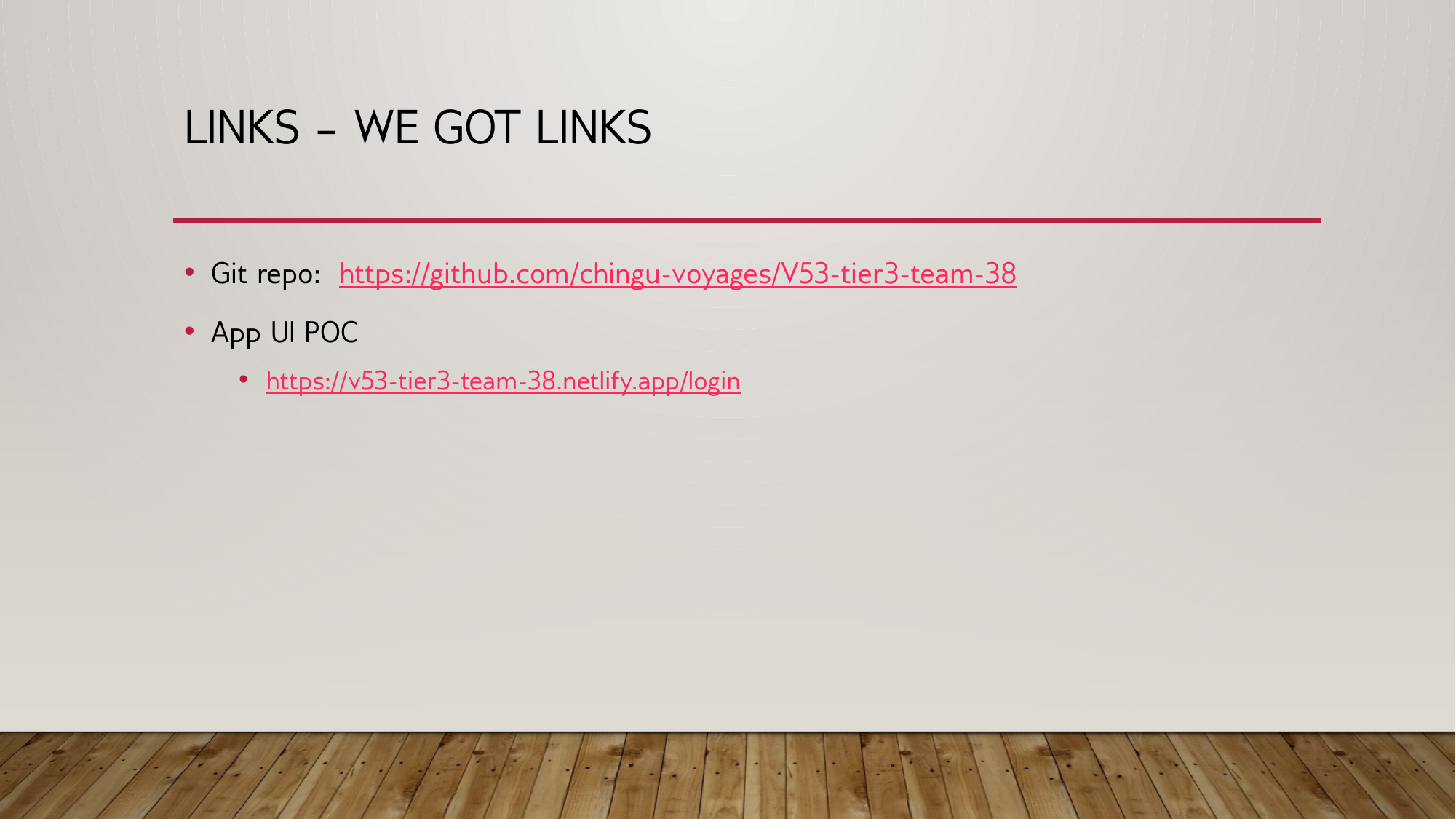

# Links – we got links
Git repo:  https://github.com/chingu-voyages/V53-tier3-team-38
App UI POC
https://v53-tier3-team-38.netlify.app/login